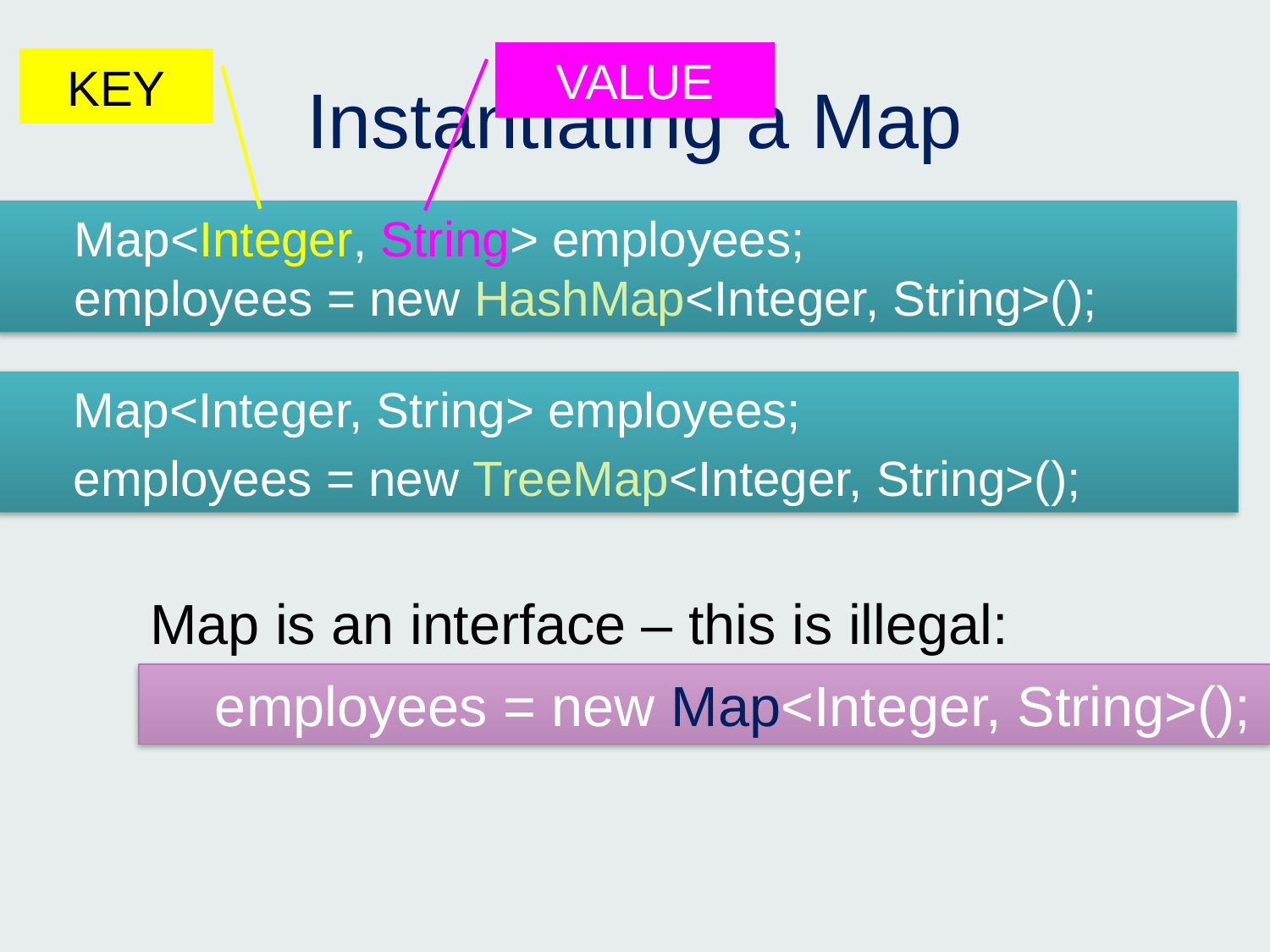

# Instantiating a Map
VALUE
KEY
Map<Integer, String> employees;
employees = new HashMap<Integer, String>();
Map<Integer, String> employees;
employees = new TreeMap<Integer, String>();
Map is an interface – this is illegal:
employees = new Map<Integer, String>();